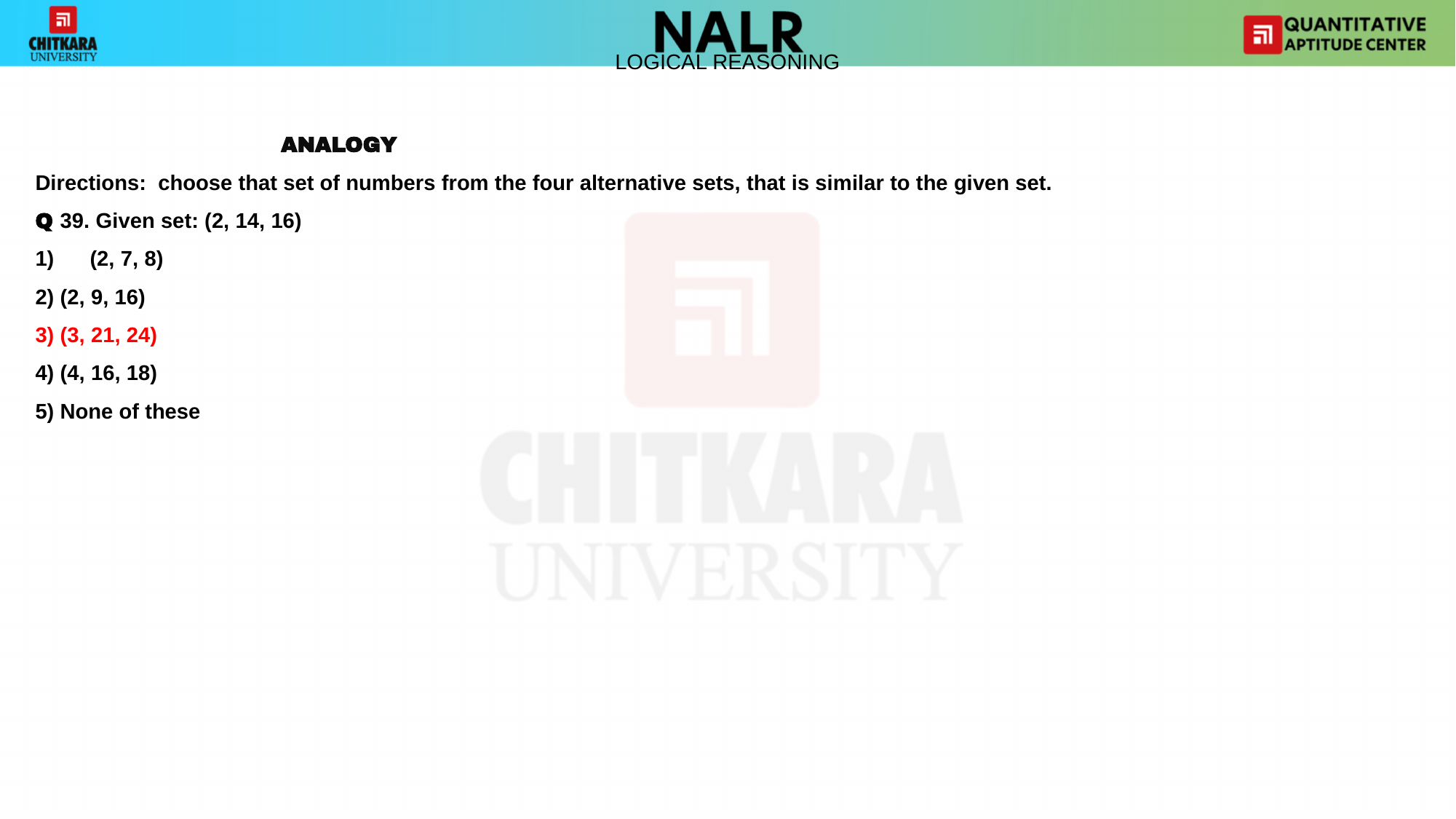

LOGICAL REASONING
			ANALOGY
Directions:  choose that set of numbers from the four alternative sets, that is similar to the given set.
Q 39. Given set: (2, 14, 16)
(2, 7, 8)
2) (2, 9, 16)
3) (3, 21, 24)
4) (4, 16, 18)
5) None of these